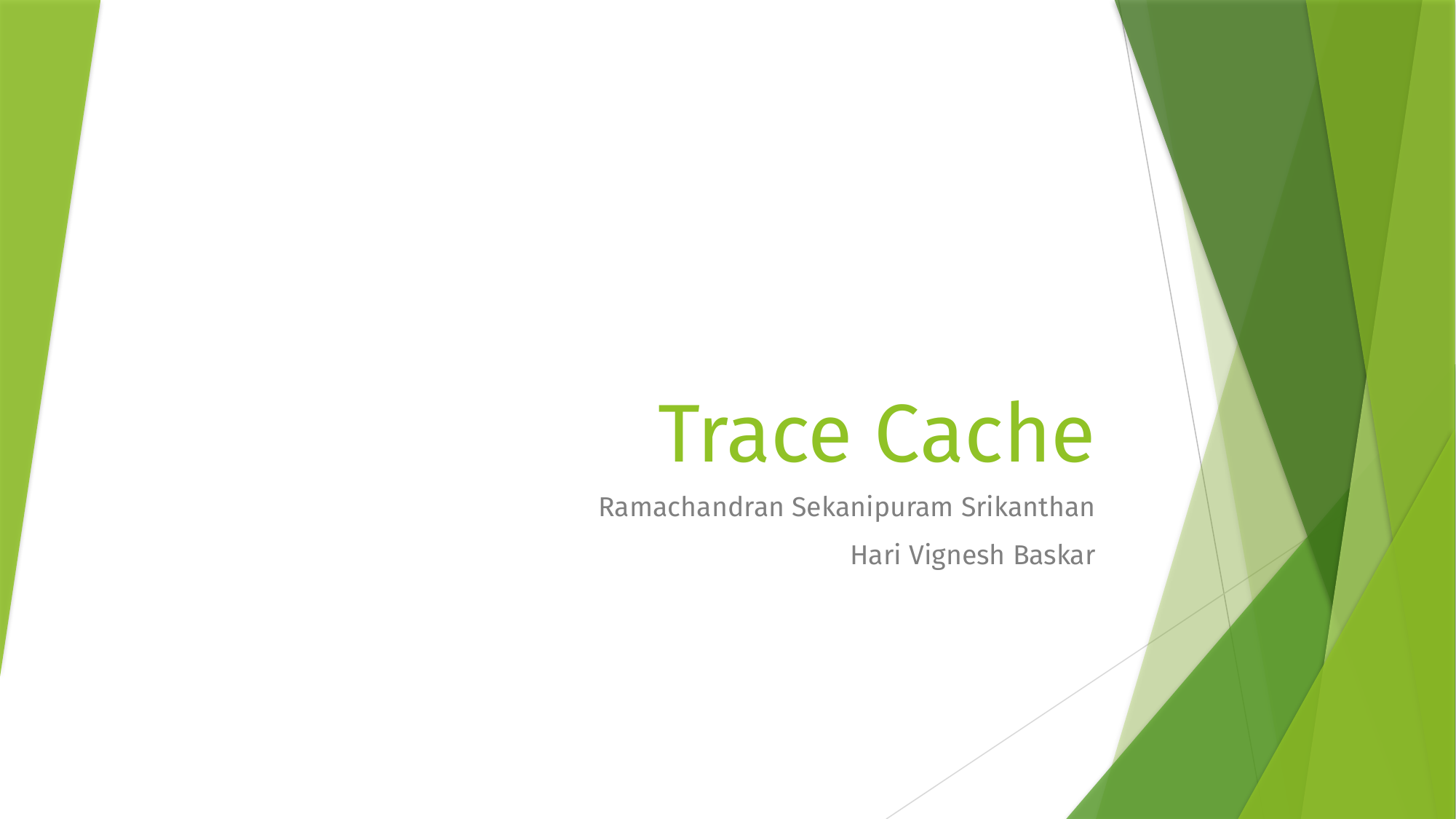

# Trace Cache
Ramachandran Sekanipuram Srikanthan
Hari Vignesh Baskar